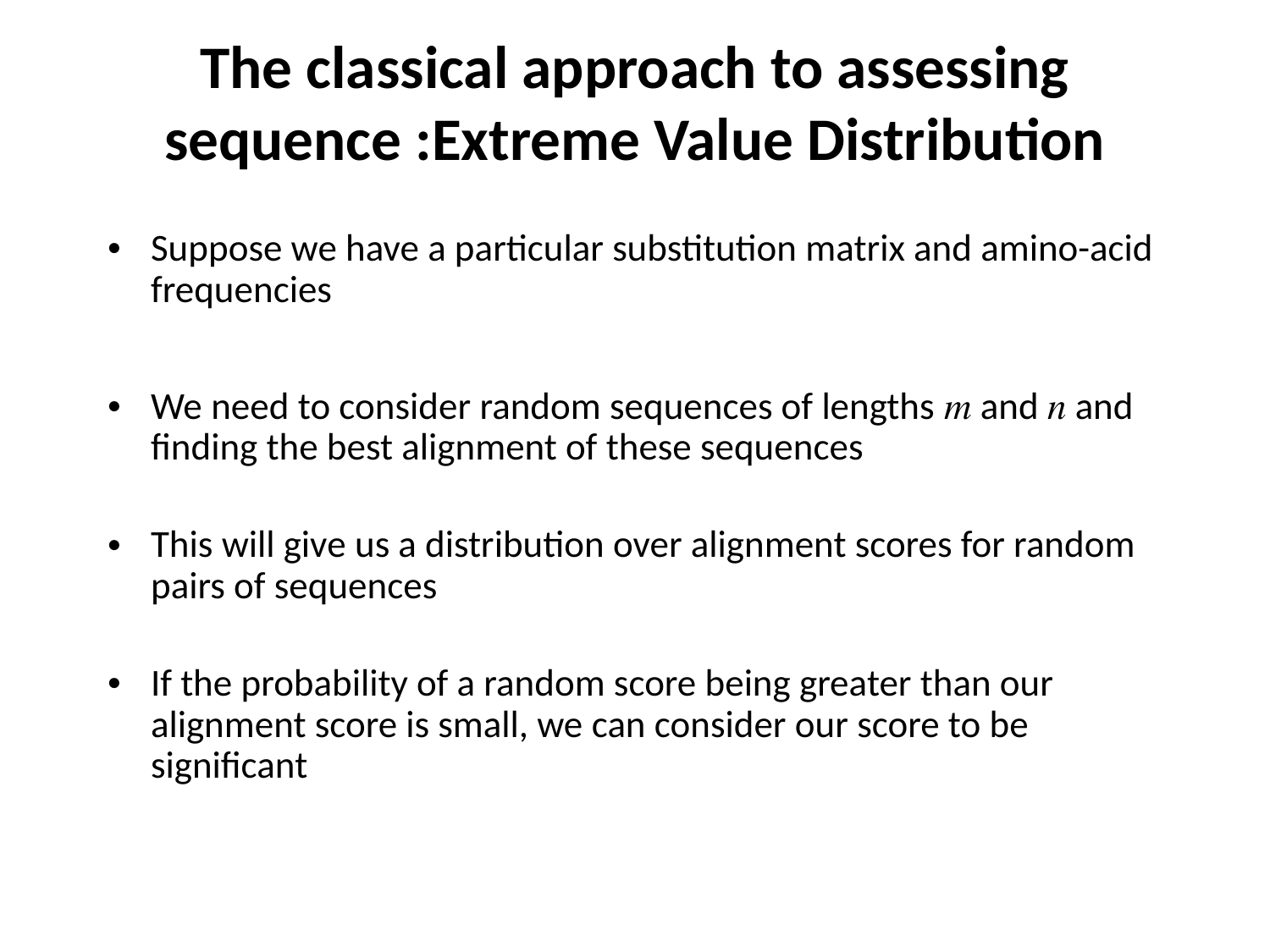

# The classical approach to assessing sequence :Extreme Value Distribution
Suppose we have a particular substitution matrix and amino-acid frequencies

We need to consider random sequences of lengths m and n and finding the best alignment of these sequences

This will give us a distribution over alignment scores for random pairs of sequences

If the probability of a random score being greater than our alignment score is small, we can consider our score to be significant